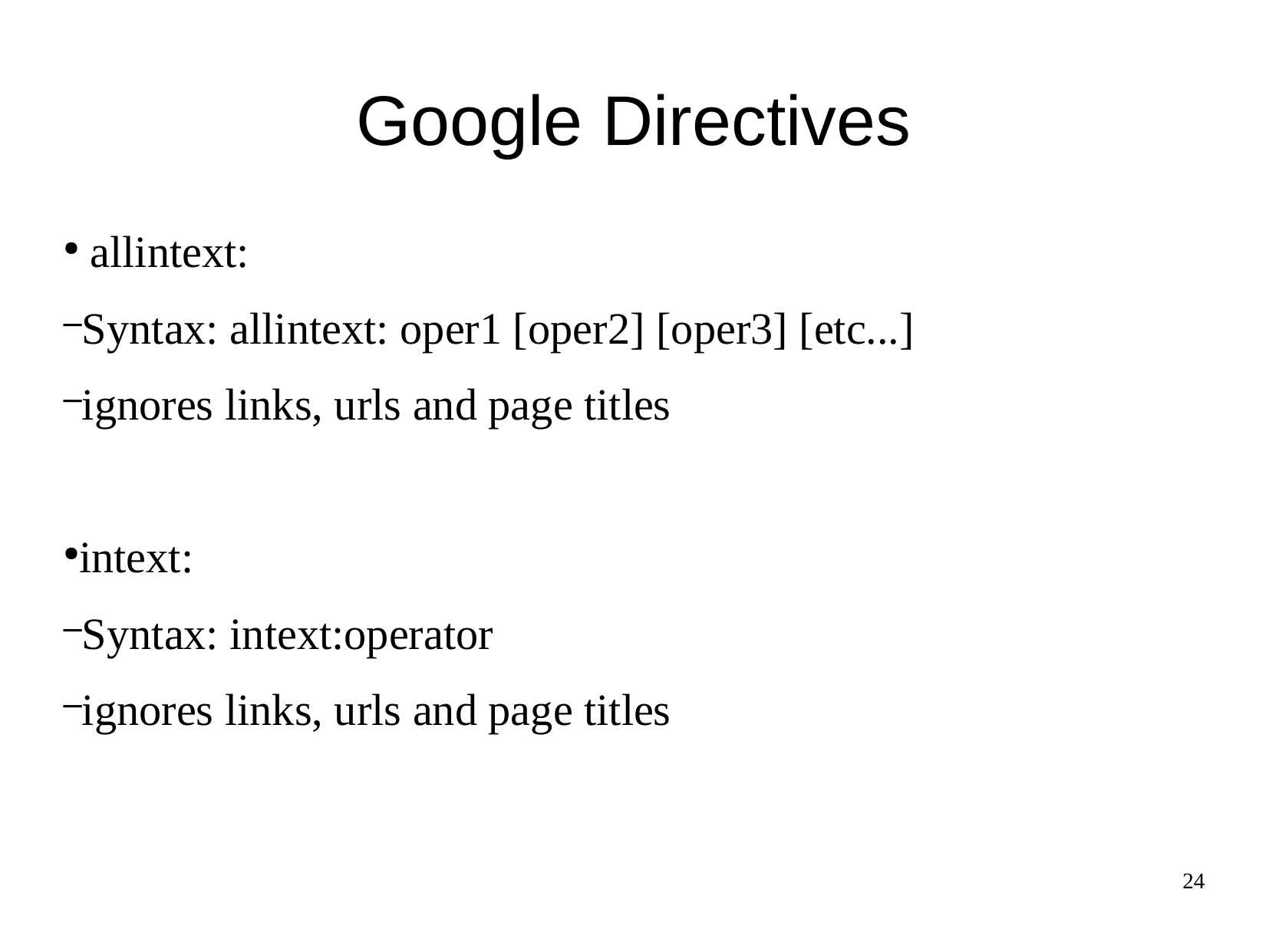

Google Directives
 allintext:
Syntax: allintext: oper1 [oper2] [oper3] [etc...]
ignores links, urls and page titles

intext:
Syntax: intext:operator
ignores links, urls and page titles
24